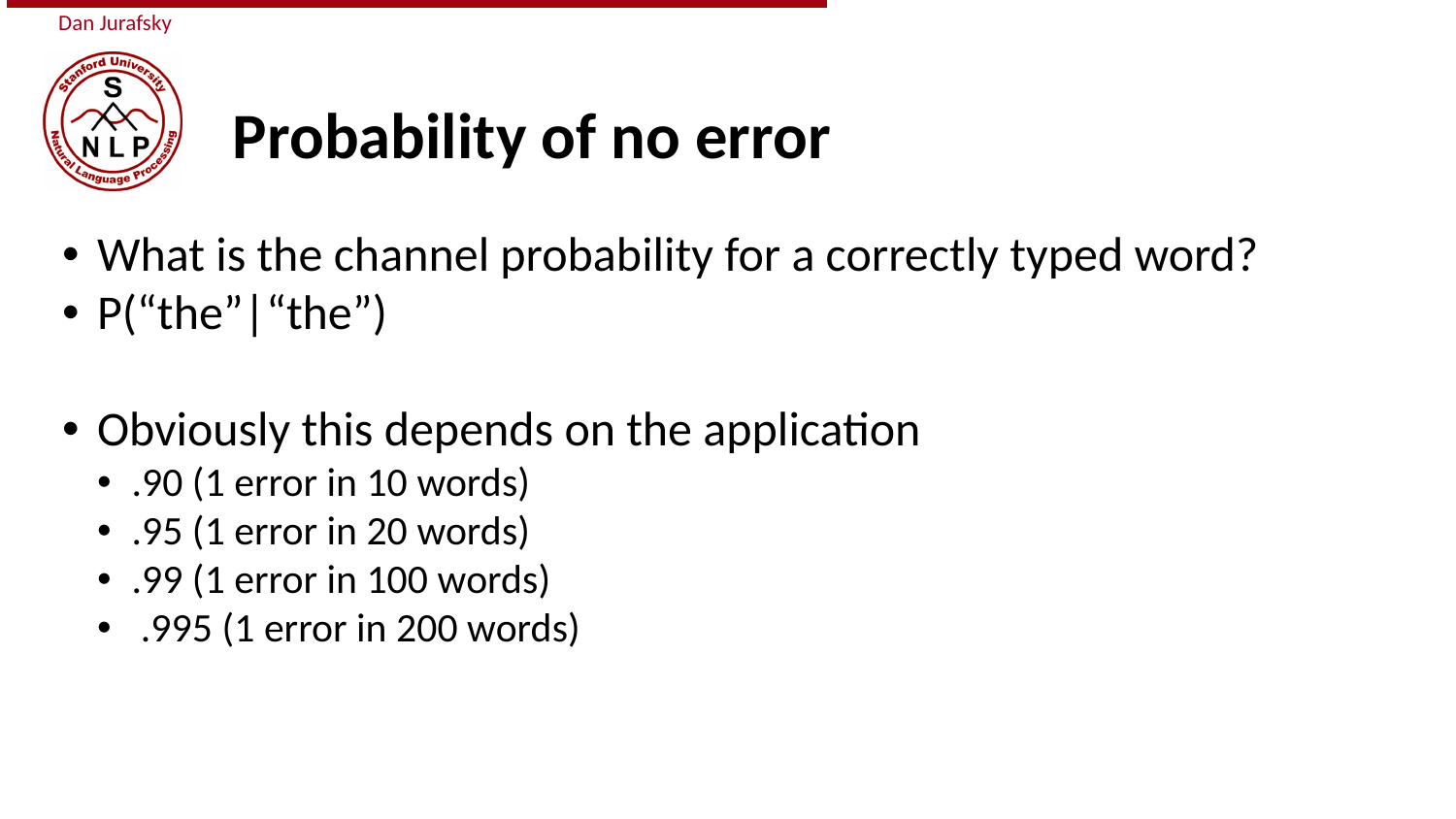

40
Probability of no error
What is the channel probability for a correctly typed word?
P(“the”|“the”)

Obviously this depends on the application
.90 (1 error in 10 words)
.95 (1 error in 20 words)
.99 (1 error in 100 words)
 .995 (1 error in 200 words)